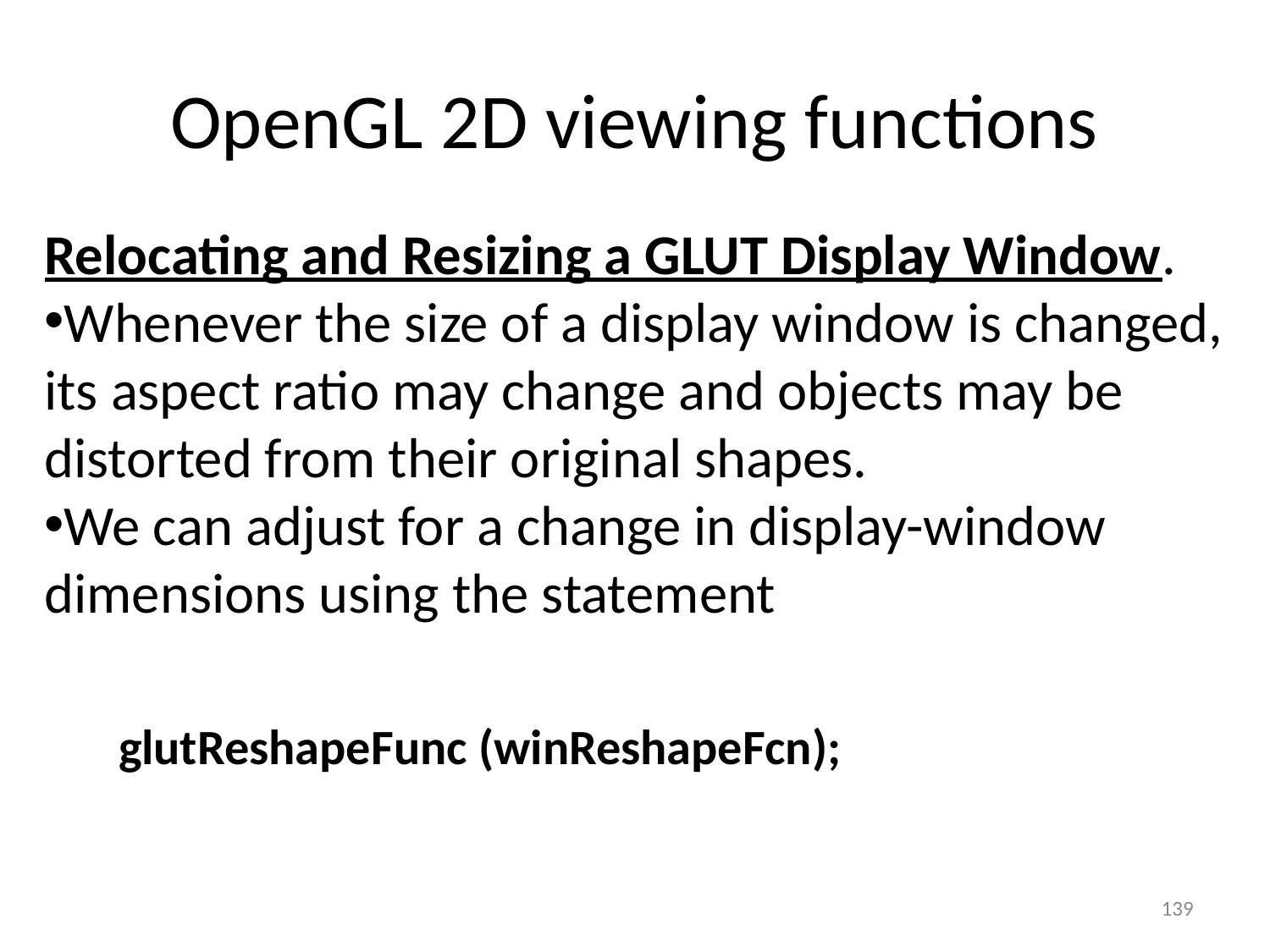

OpenGL 2D viewing functions
Relocating and Resizing a GLUT Display Window.
Whenever the size of a display window is changed, its aspect ratio may change and objects may be distorted from their original shapes.
We can adjust for a change in display-window dimensions using the statement

glutReshapeFunc (winReshapeFcn);
139